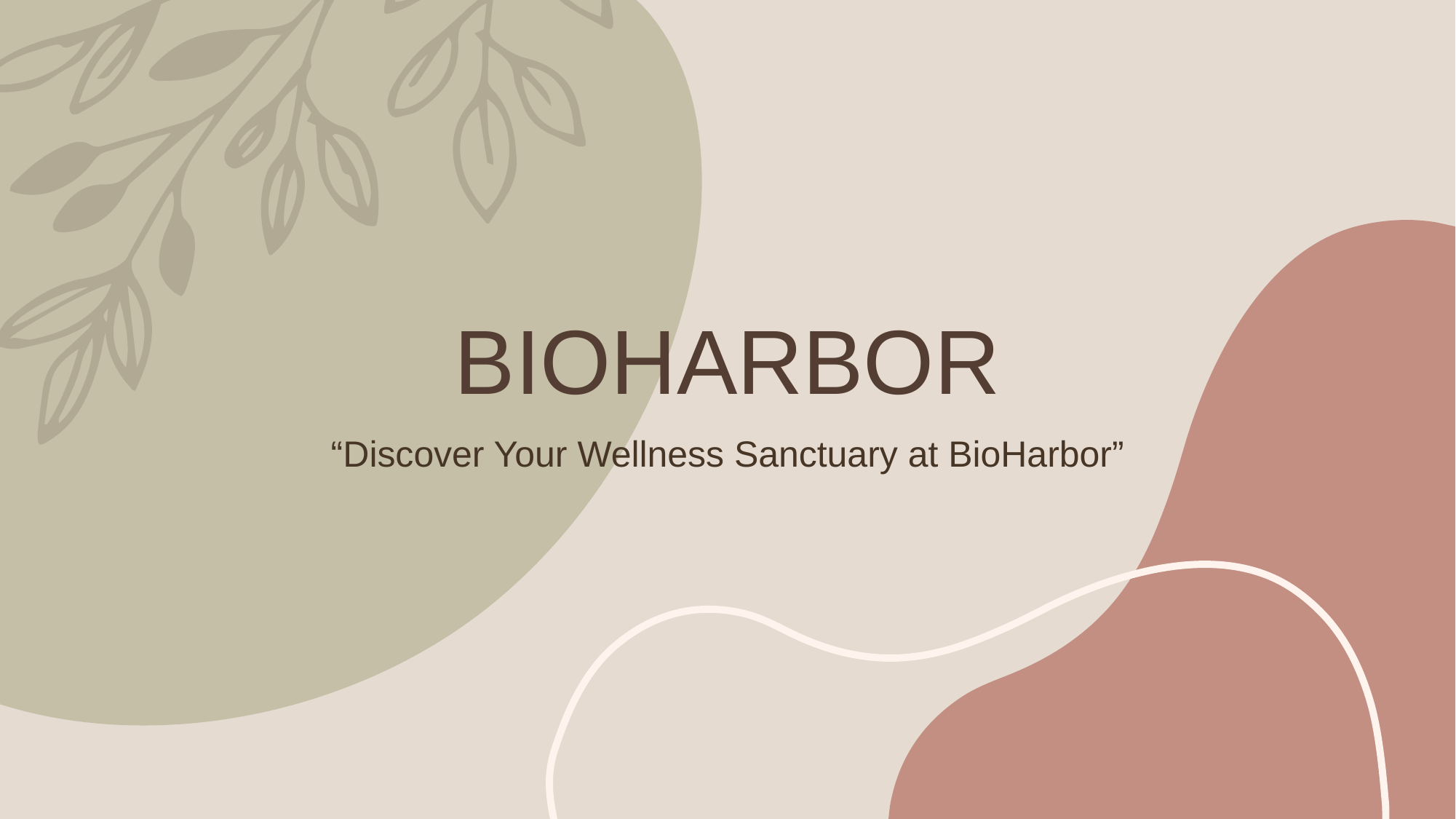

# BIOHARBOR
“Discover Your Wellness Sanctuary at BioHarbor”